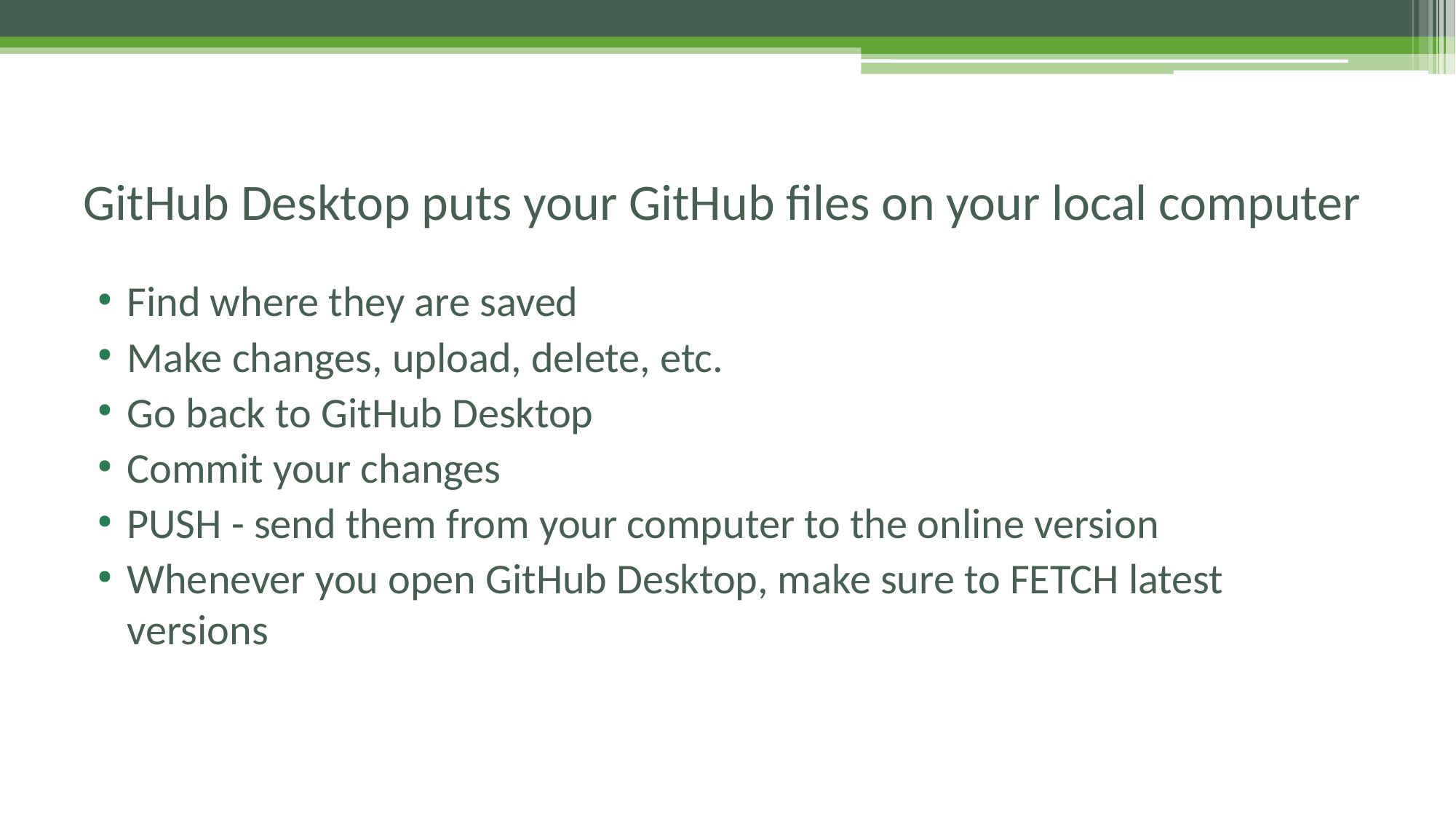

# GitHub Desktop puts your GitHub files on your local computer
Find where they are saved
Make changes, upload, delete, etc.
Go back to GitHub Desktop
Commit your changes
PUSH - send them from your computer to the online version
Whenever you open GitHub Desktop, make sure to FETCH latest versions